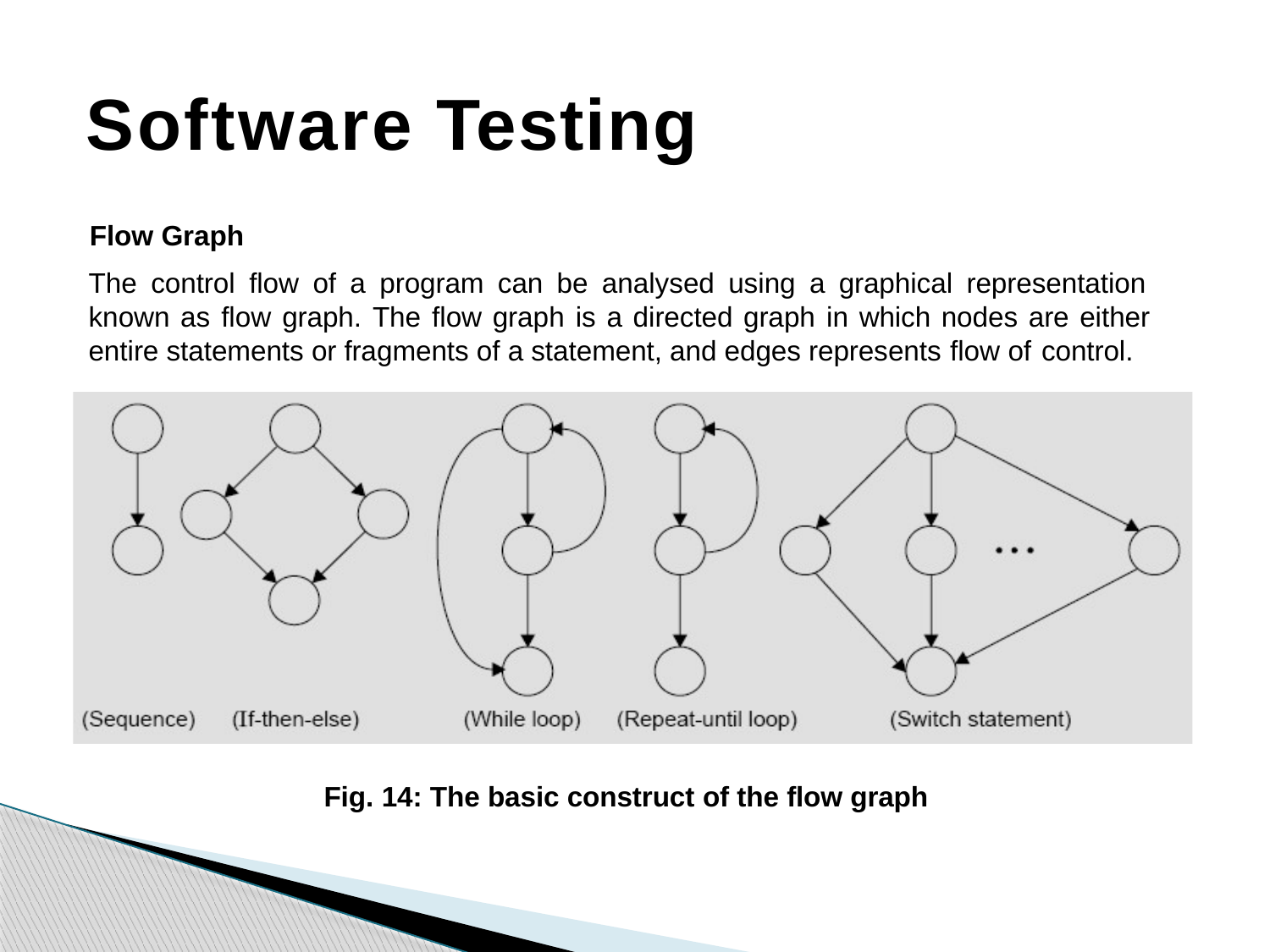

# Software Testing
Flow Graph
The control flow of a program can be analysed using a graphical representation  known as flow graph. The flow graph is a directed graph in which nodes are either  entire statements or fragments of a statement, and edges represents flow of control.

Fig. 14: The basic construct of the flow graph